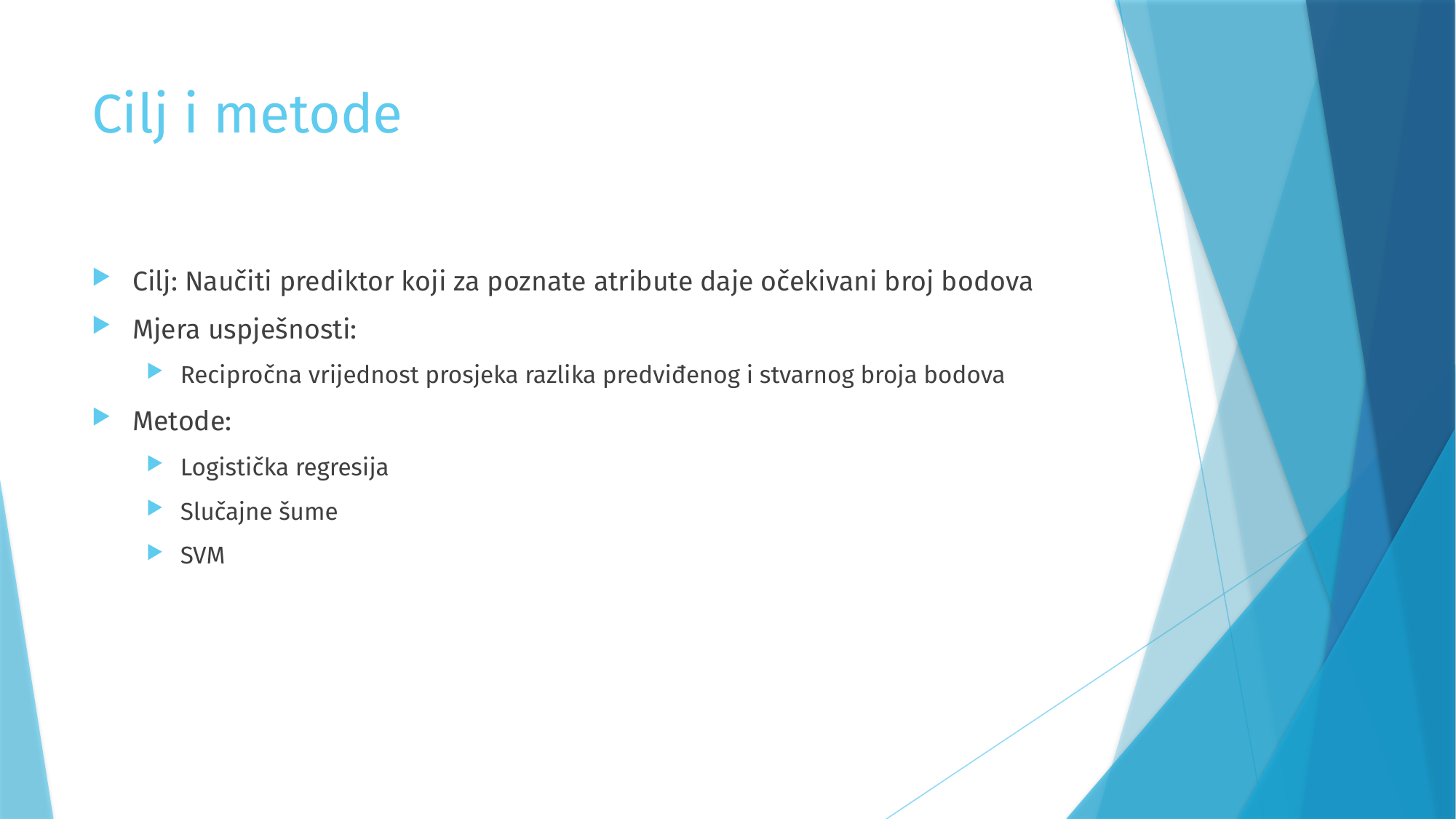

# Cilj i metode
Cilj: Naučiti prediktor koji za poznate atribute daje očekivani broj bodova
Mjera uspješnosti:
Recipročna vrijednost prosjeka razlika predviđenog i stvarnog broja bodova
Metode:
Logistička regresija
Slučajne šume
SVM